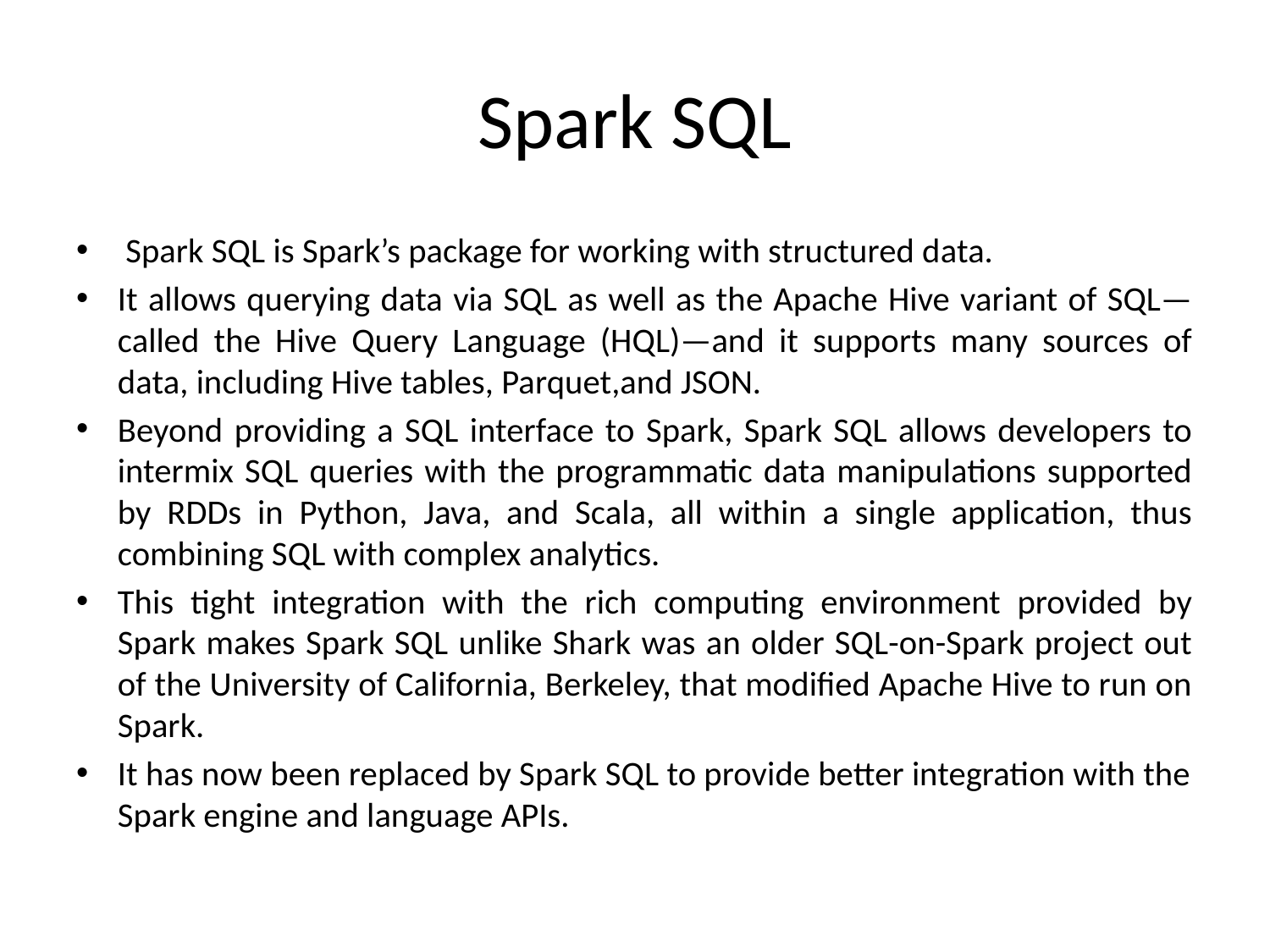

# Spark SQL
 Spark SQL is Spark’s package for working with structured data.
It allows querying data via SQL as well as the Apache Hive variant of SQL—called the Hive Query Language (HQL)—and it supports many sources of data, including Hive tables, Parquet,and JSON.
Beyond providing a SQL interface to Spark, Spark SQL allows developers to intermix SQL queries with the programmatic data manipulations supported by RDDs in Python, Java, and Scala, all within a single application, thus combining SQL with complex analytics.
This tight integration with the rich computing environment provided by Spark makes Spark SQL unlike Shark was an older SQL-on-Spark project out of the University of California, Berkeley, that modified Apache Hive to run on Spark.
It has now been replaced by Spark SQL to provide better integration with the Spark engine and language APIs.